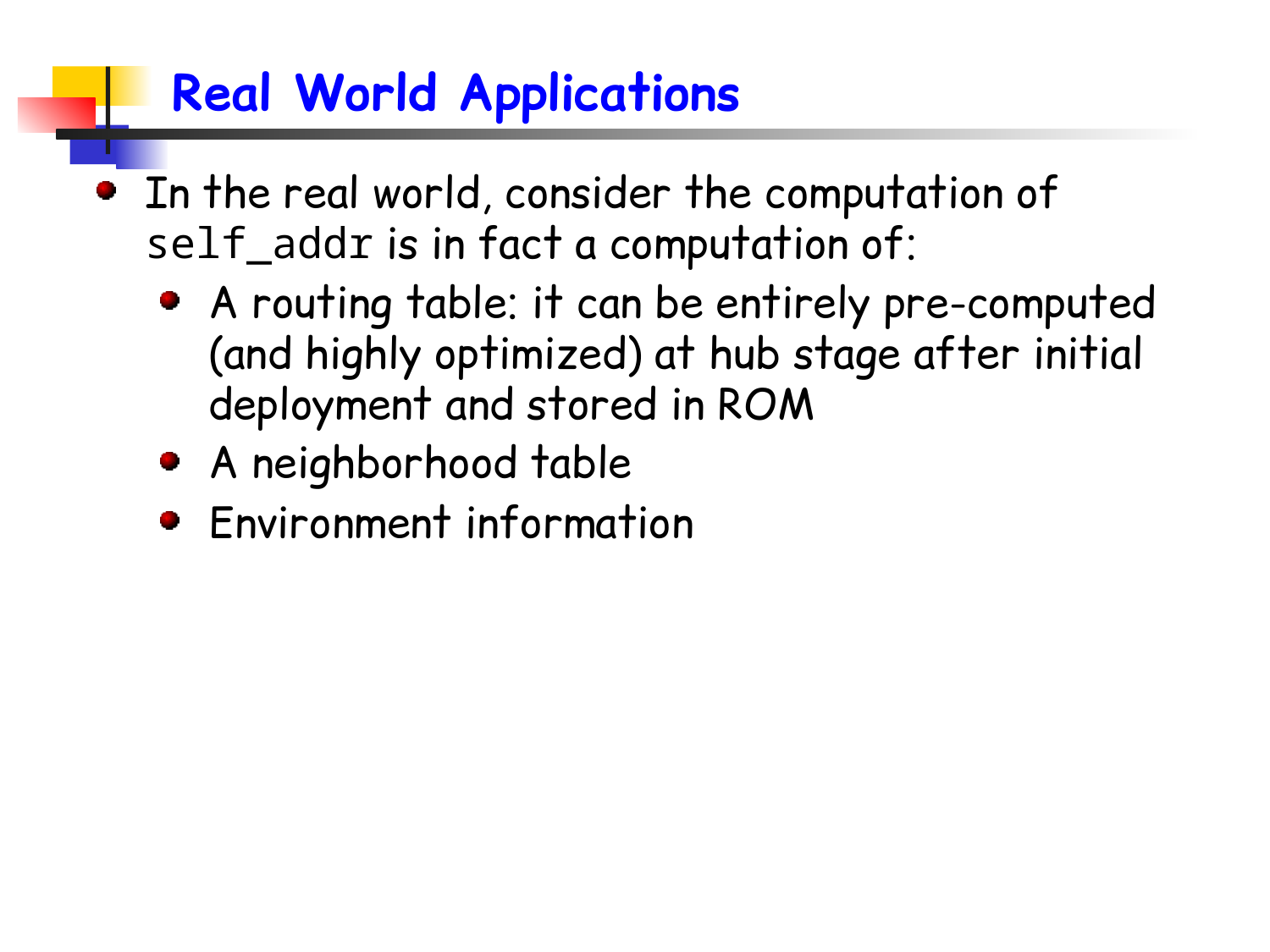

# Real World Applications
In the real world, consider the computation of self_addr is in fact a computation of:
A routing table: it can be entirely pre-computed (and highly optimized) at hub stage after initial deployment and stored in ROM
A neighborhood table
Environment information